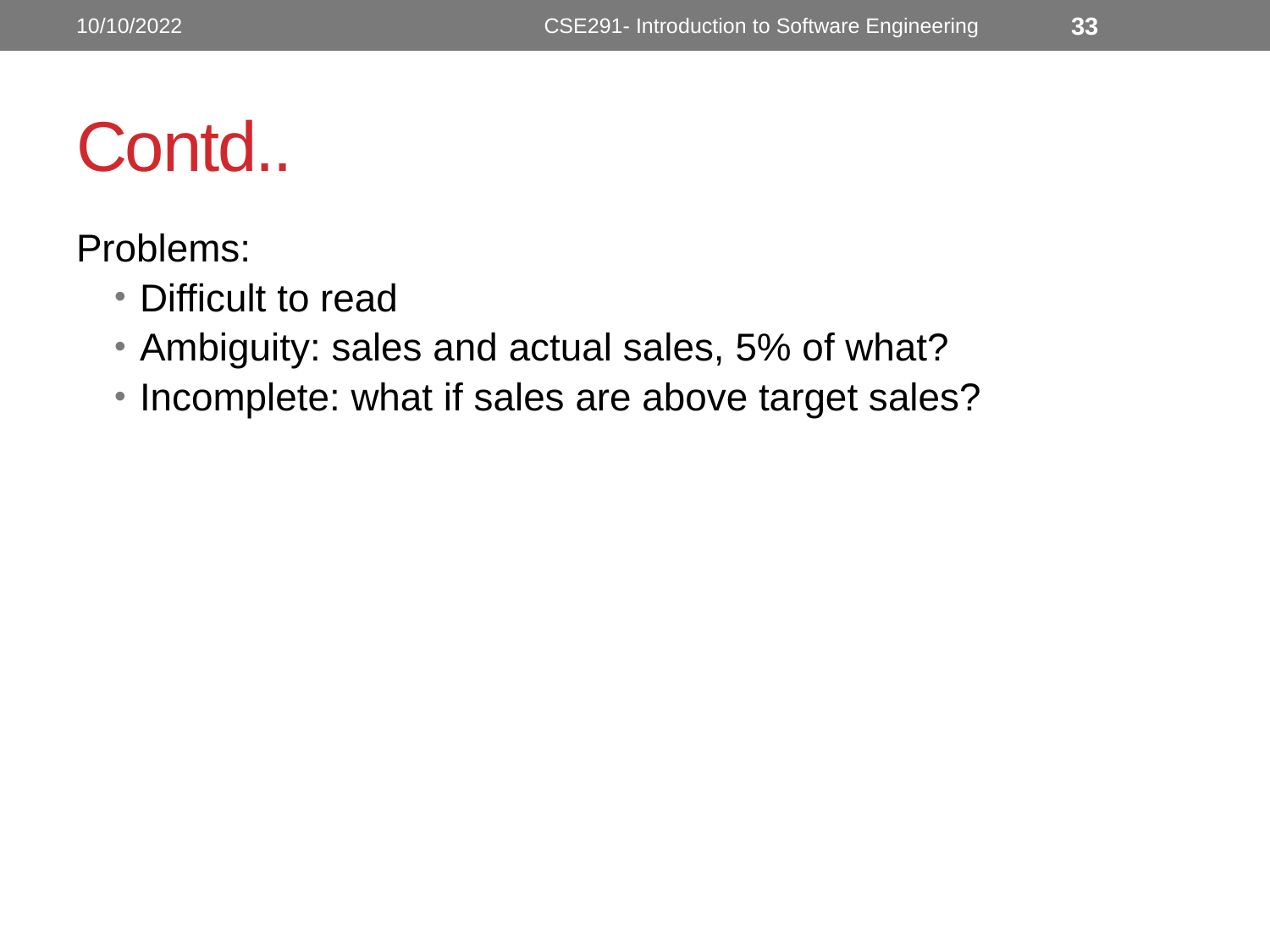

10/10/2022
CSE291- Introduction to Software Engineering
33
# Contd..
Problems:
Difficult to read
Ambiguity: sales and actual sales, 5% of what?
Incomplete: what if sales are above target sales?